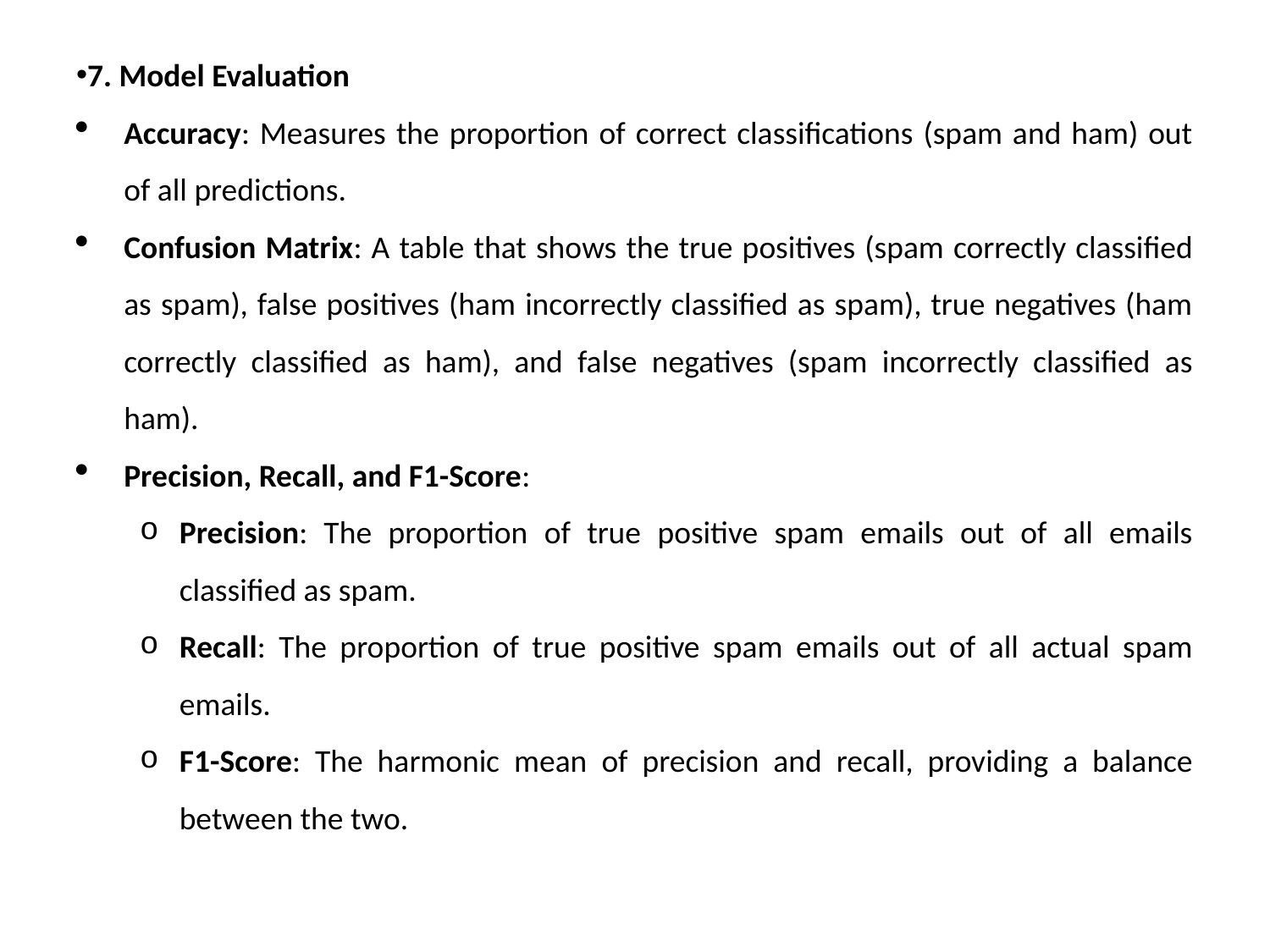

7. Model Evaluation
Accuracy: Measures the proportion of correct classifications (spam and ham) out of all predictions.
Confusion Matrix: A table that shows the true positives (spam correctly classified as spam), false positives (ham incorrectly classified as spam), true negatives (ham correctly classified as ham), and false negatives (spam incorrectly classified as ham).
Precision, Recall, and F1-Score:
Precision: The proportion of true positive spam emails out of all emails classified as spam.
Recall: The proportion of true positive spam emails out of all actual spam emails.
F1-Score: The harmonic mean of precision and recall, providing a balance between the two.